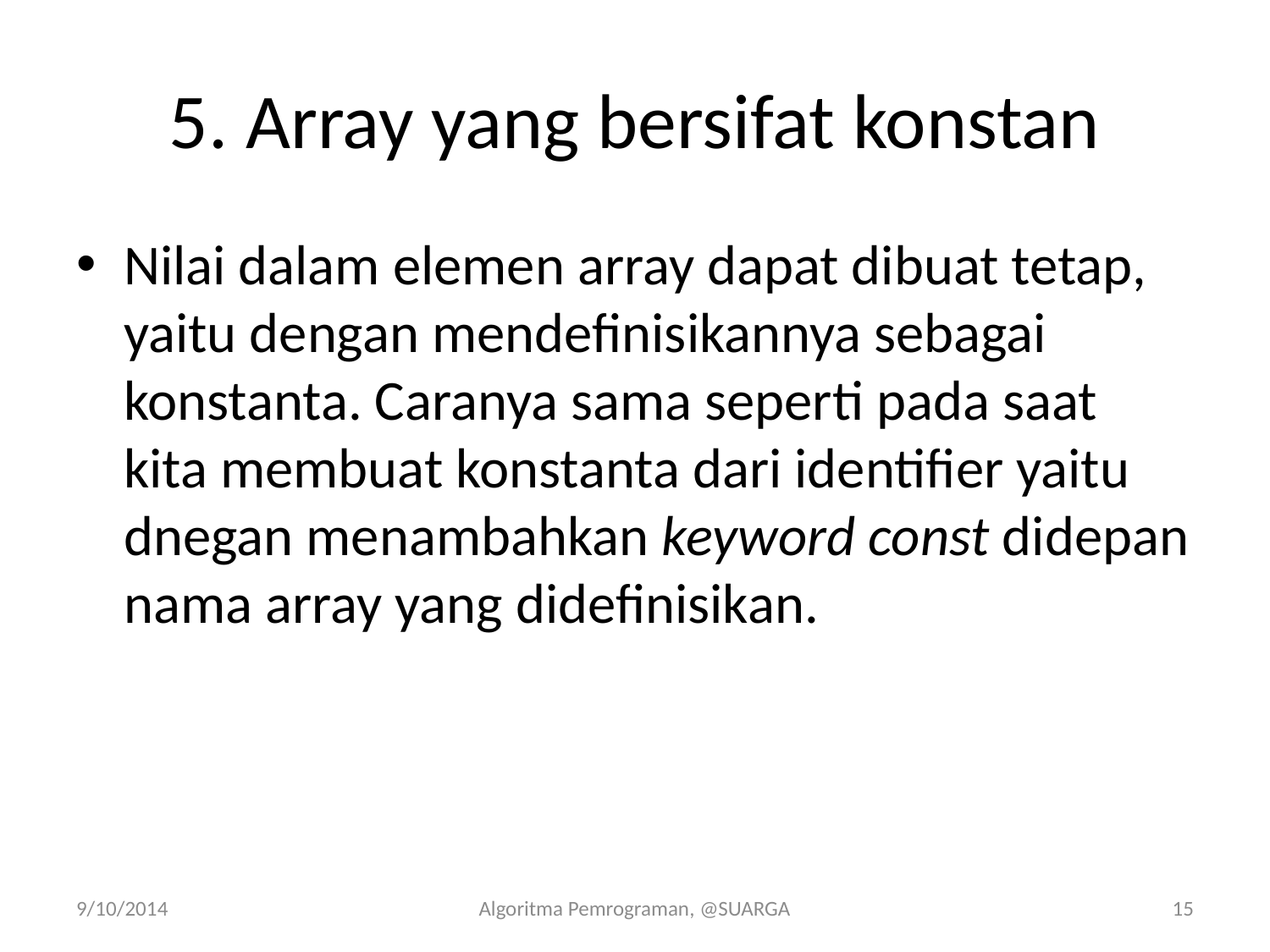

# 5. Array yang bersifat konstan
Nilai dalam elemen array dapat dibuat tetap, yaitu dengan mendefinisikannya sebagai konstanta. Caranya sama seperti pada saat kita membuat konstanta dari identifier yaitu dnegan menambahkan keyword const didepan nama array yang didefinisikan.

9/10/2014
Algoritma Pemrograman, @SUARGA
15